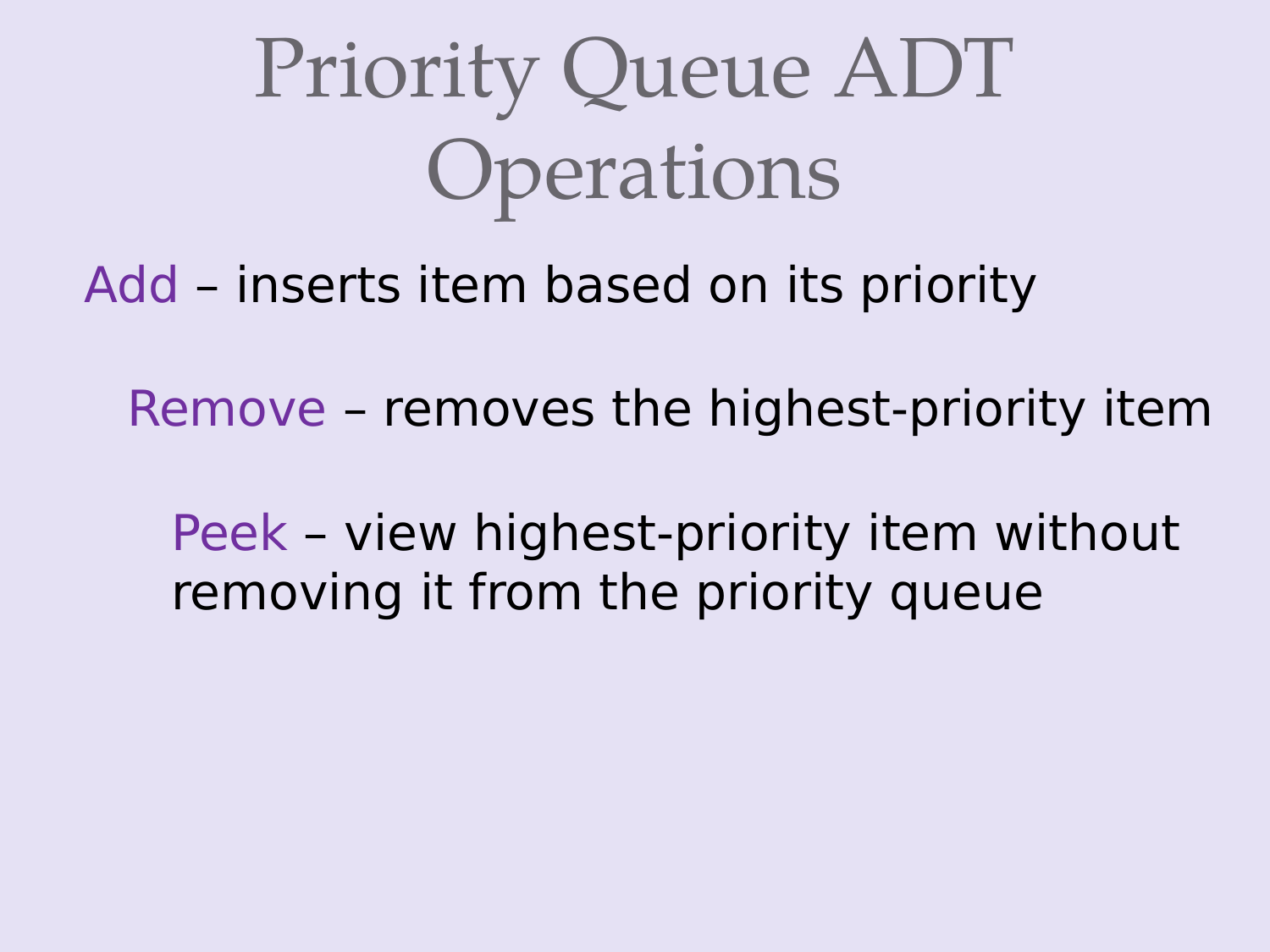

# Priority Queue ADT Operations
Add – inserts item based on its priority
Remove – removes the highest-priority item
Peek – view highest-priority item without removing it from the priority queue